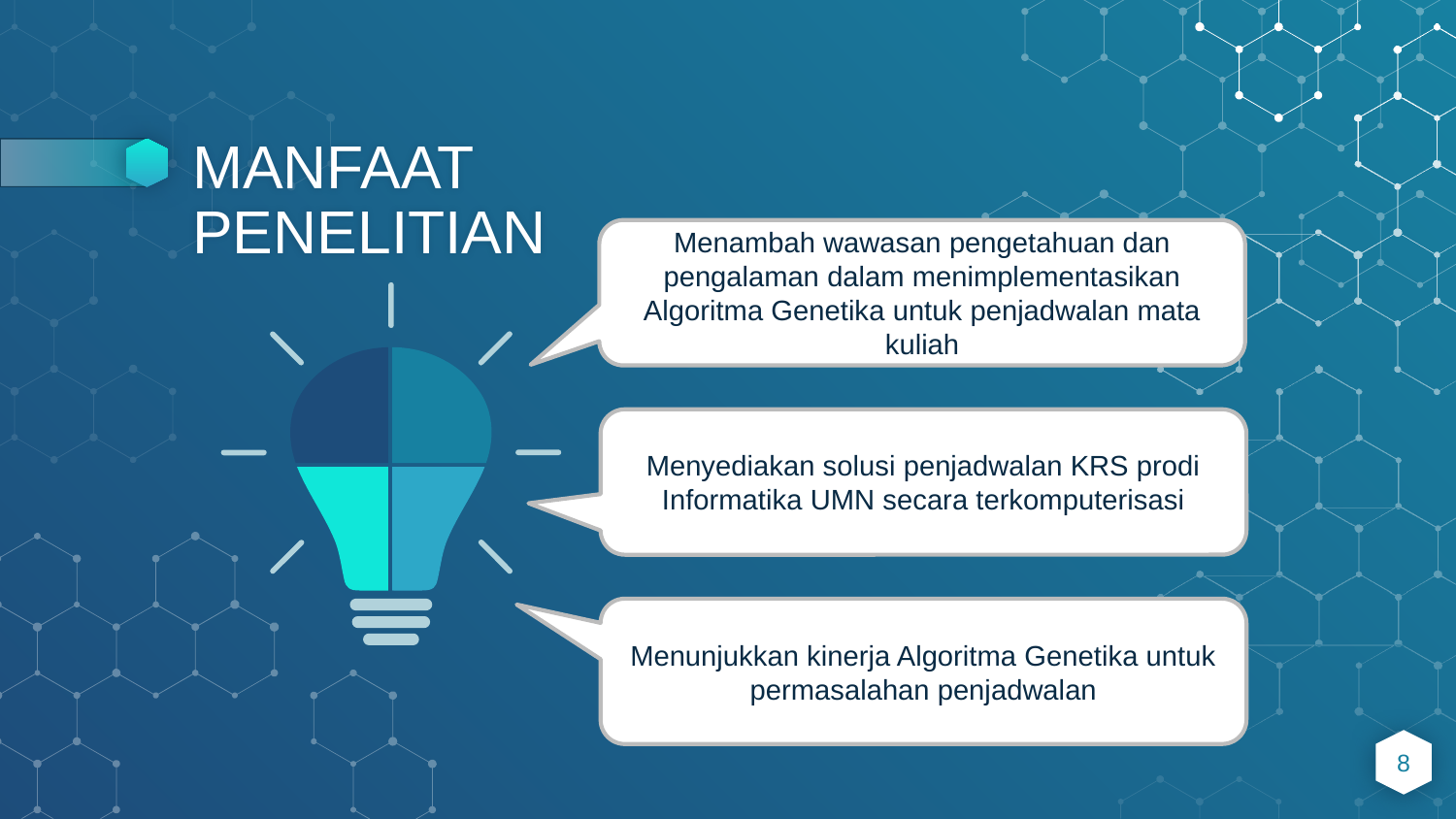

# MANFAAT PENELITIAN
Menambah wawasan pengetahuan dan pengalaman dalam menimplementasikan Algoritma Genetika untuk penjadwalan mata kuliah

Menyediakan solusi penjadwalan KRS prodi Informatika UMN secara terkomputerisasi
Menunjukkan kinerja Algoritma Genetika untuk permasalahan penjadwalan
8